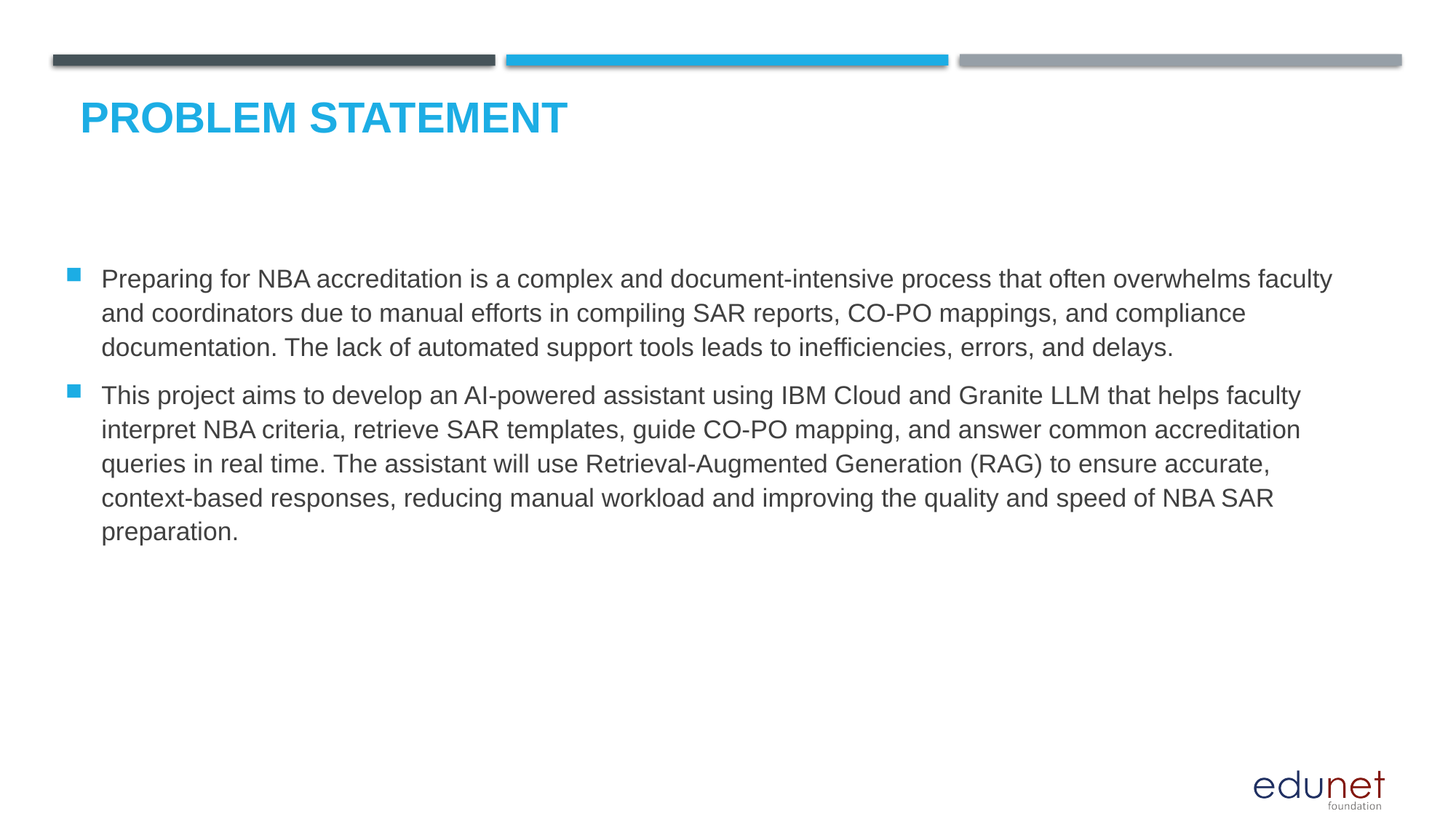

# Problem Statement
Preparing for NBA accreditation is a complex and document-intensive process that often overwhelms faculty and coordinators due to manual efforts in compiling SAR reports, CO-PO mappings, and compliance documentation. The lack of automated support tools leads to inefficiencies, errors, and delays.
This project aims to develop an AI-powered assistant using IBM Cloud and Granite LLM that helps faculty interpret NBA criteria, retrieve SAR templates, guide CO-PO mapping, and answer common accreditation queries in real time. The assistant will use Retrieval-Augmented Generation (RAG) to ensure accurate, context-based responses, reducing manual workload and improving the quality and speed of NBA SAR preparation.